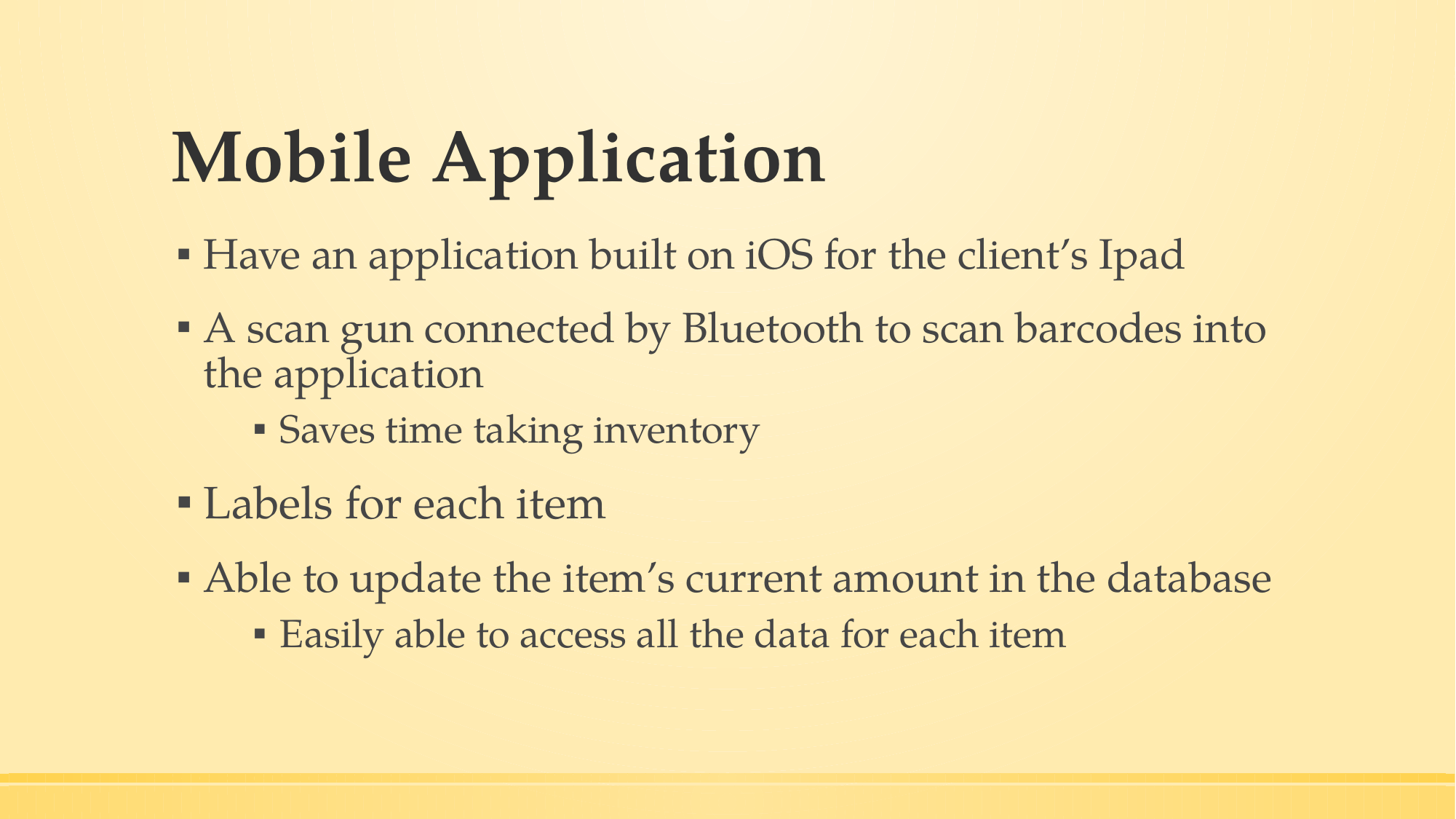

# Mobile Application
Have an application built on iOS for the client’s Ipad
A scan gun connected by Bluetooth to scan barcodes into the application
Saves time taking inventory
Labels for each item
Able to update the item’s current amount in the database
Easily able to access all the data for each item